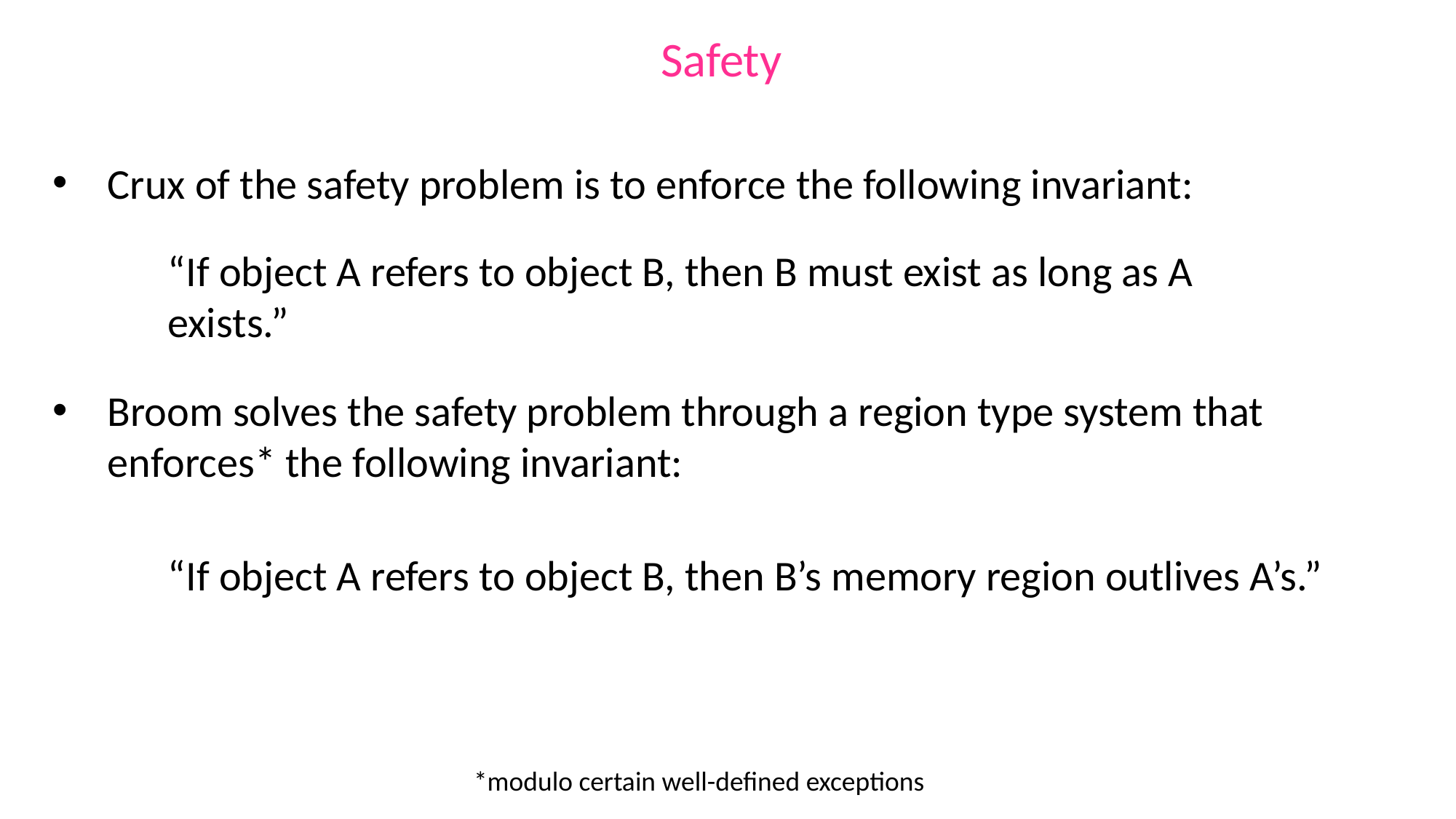

Safety
Crux of the safety problem is to enforce the following invariant:
“If object A refers to object B, then B must exist as long as A exists.”
Broom solves the safety problem through a region type system that enforces* the following invariant:
“If object A refers to object B, then B’s memory region outlives A’s.”
*modulo certain well-defined exceptions